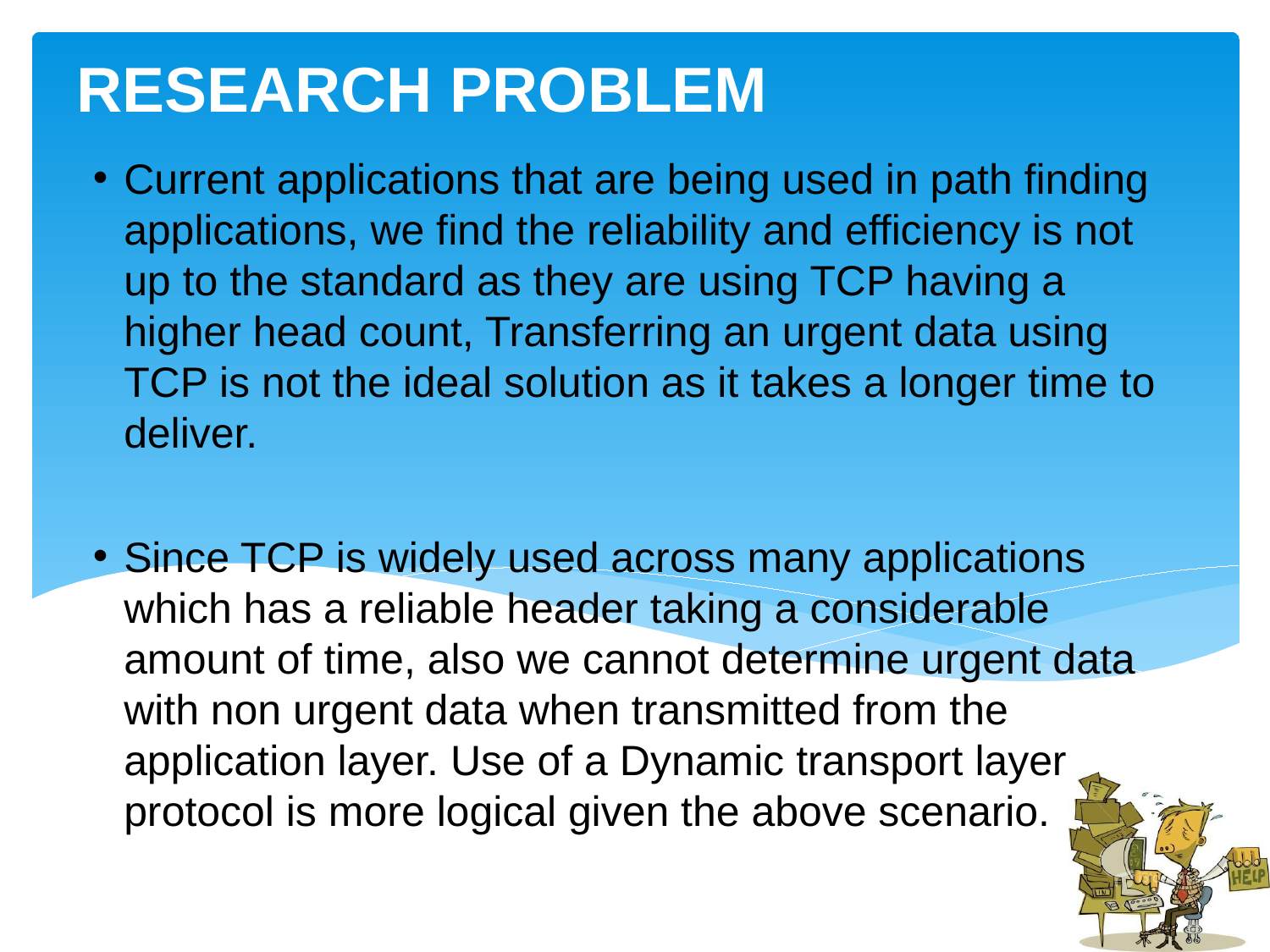

Research Problem
Current applications that are being used in path finding applications, we find the reliability and efficiency is not up to the standard as they are using TCP having a higher head count, Transferring an urgent data using TCP is not the ideal solution as it takes a longer time to deliver.

Since TCP is widely used across many applications which has a reliable header taking a considerable amount of time, also we cannot determine urgent data with non urgent data when transmitted from the application layer. Use of a Dynamic transport layer protocol is more logical given the above scenario.